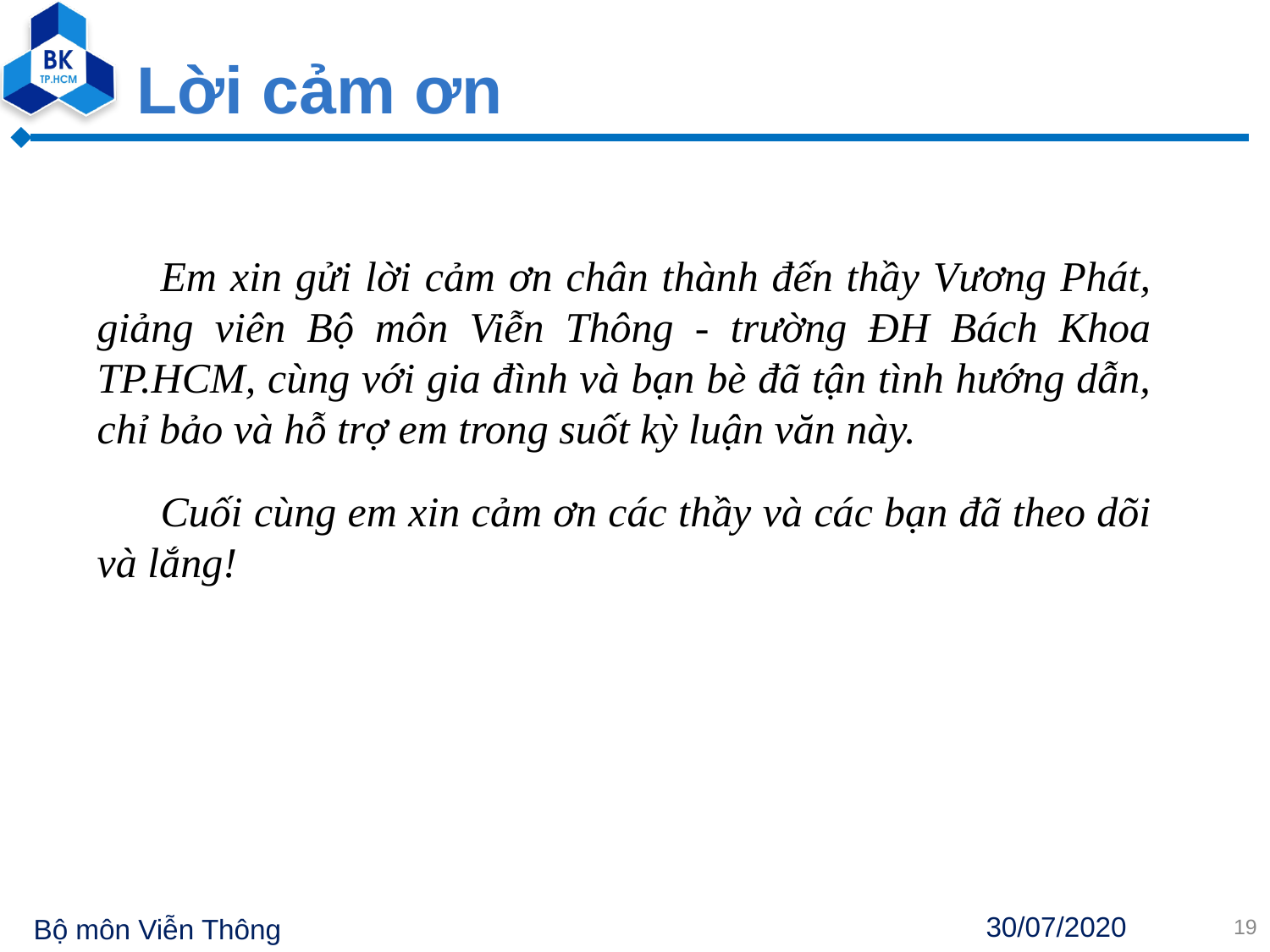

# Lời cảm ơn
Em xin gửi lời cảm ơn chân thành đến thầy Vương Phát, giảng viên Bộ môn Viễn Thông - trường ĐH Bách Khoa TP.HCM, cùng với gia đình và bạn bè đã tận tình hướng dẫn, chỉ bảo và hỗ trợ em trong suốt kỳ luận văn này.
Cuối cùng em xin cảm ơn các thầy và các bạn đã theo dõi và lắng!
19